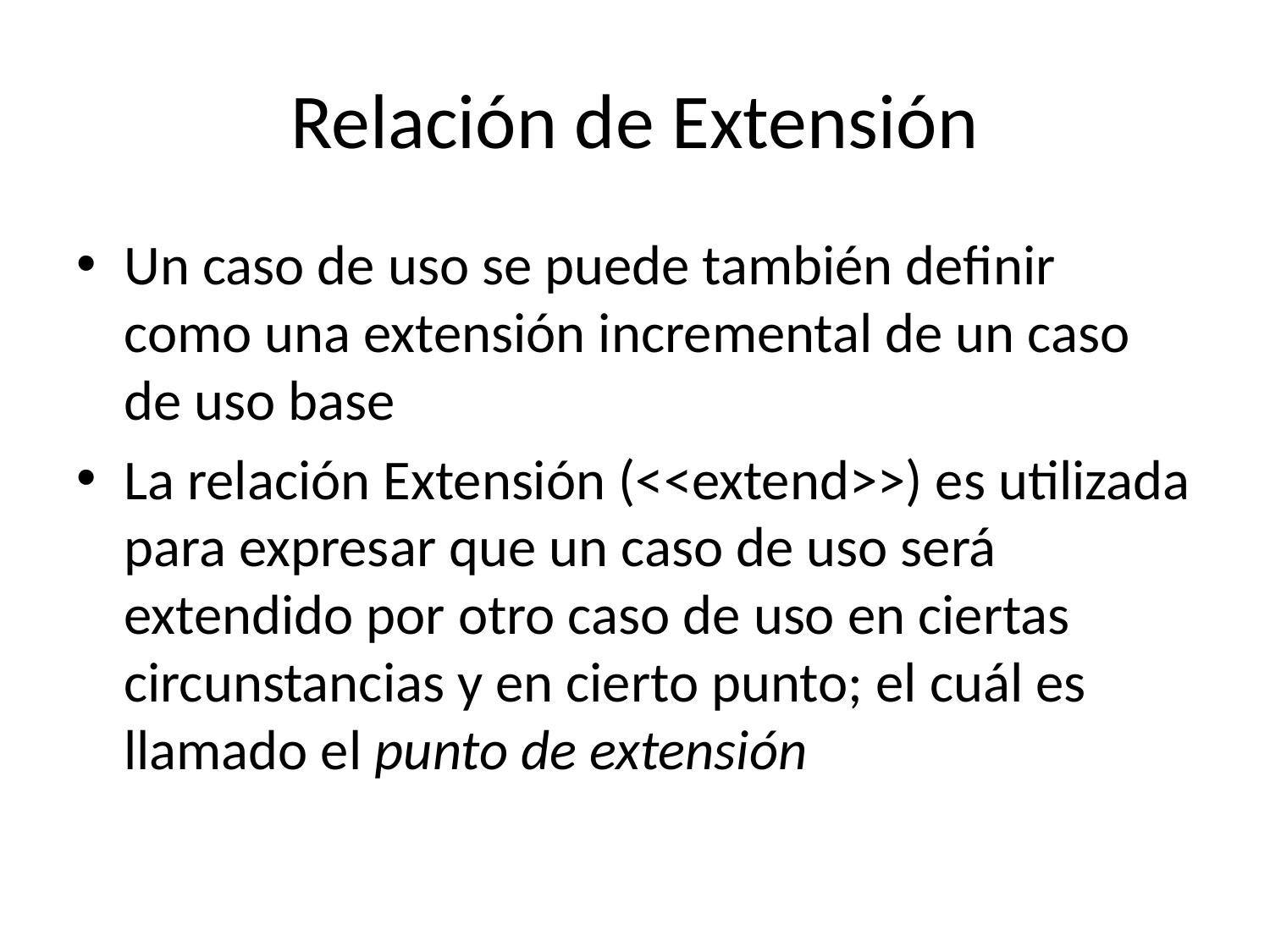

# Relación de Extensión
Un caso de uso se puede también definir como una extensión incremental de un caso de uso base
La relación Extensión (<<extend>>) es utilizada para expresar que un caso de uso será extendido por otro caso de uso en ciertas circunstancias y en cierto punto; el cuál es llamado el punto de extensión